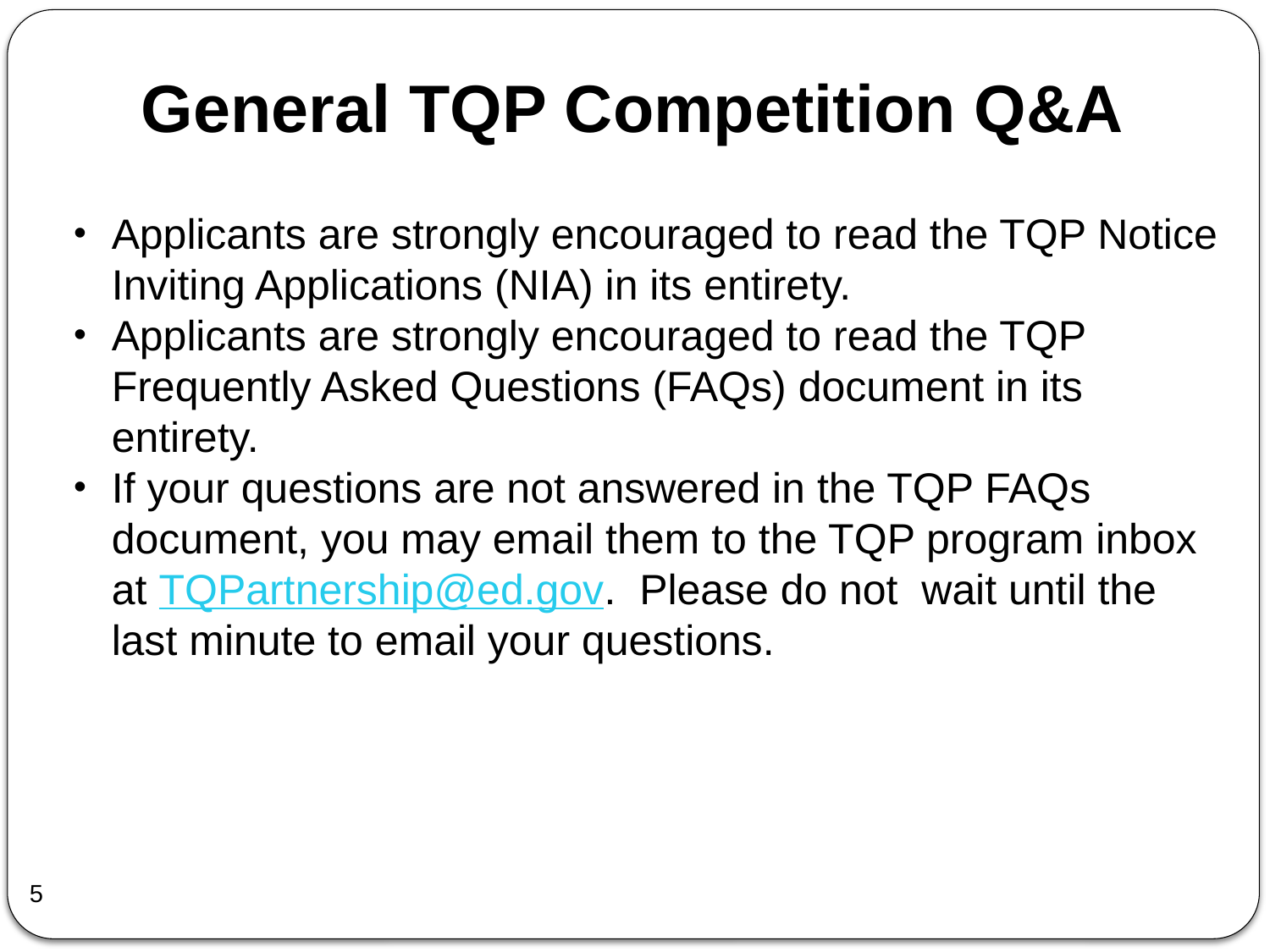

General TQP Competition Q&A

Applicants are strongly encouraged to read the TQP Notice Inviting Applications (NIA) in its entirety.
Applicants are strongly encouraged to read the TQP Frequently Asked Questions (FAQs) document in its entirety.
If your questions are not answered in the TQP FAQs document, you may email them to the TQP program inbox at TQPartnership@ed.gov.  Please do not  wait until the last minute to email your questions.

5